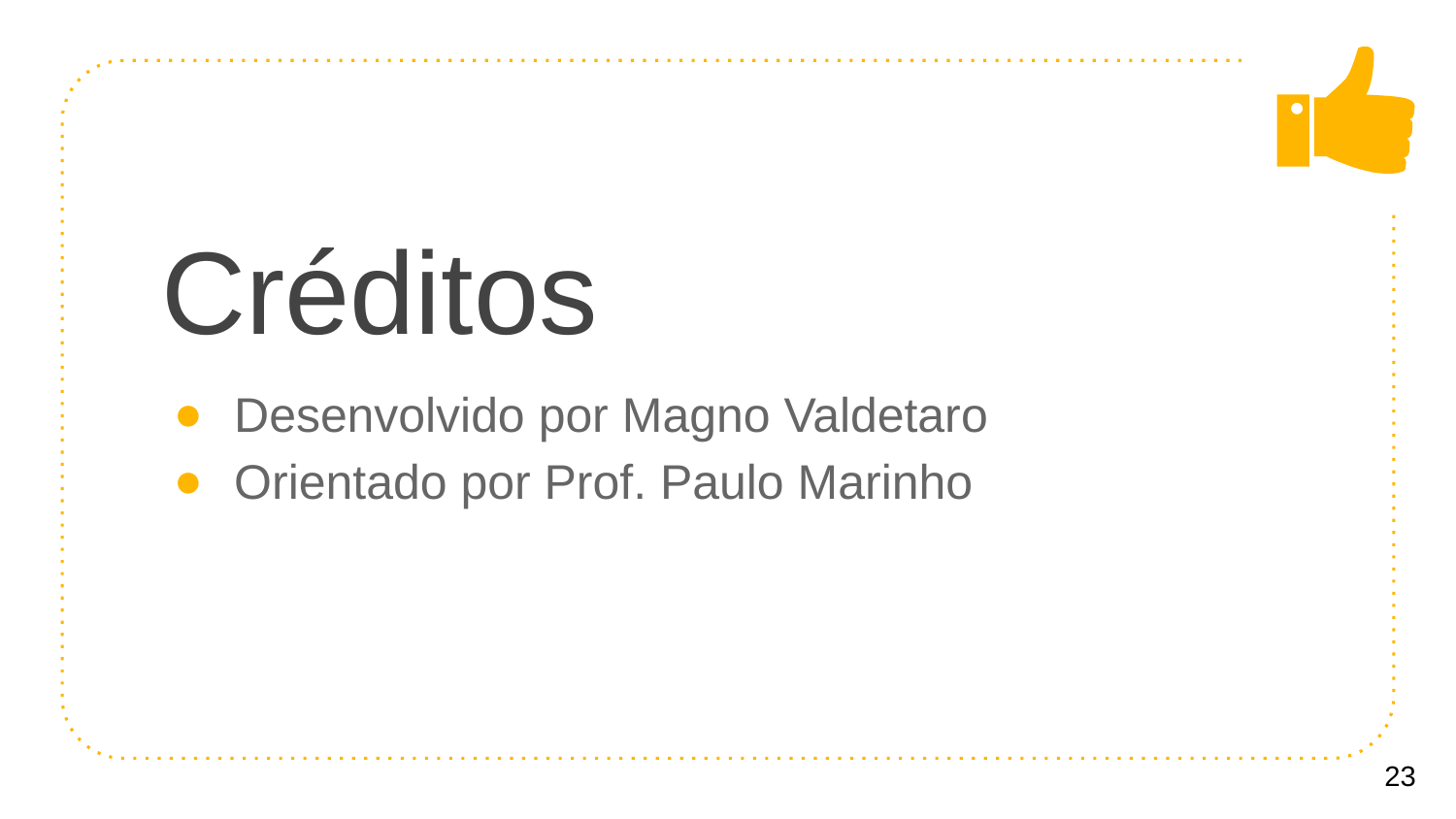

# Créditos
Desenvolvido por Magno Valdetaro
Orientado por Prof. Paulo Marinho
23